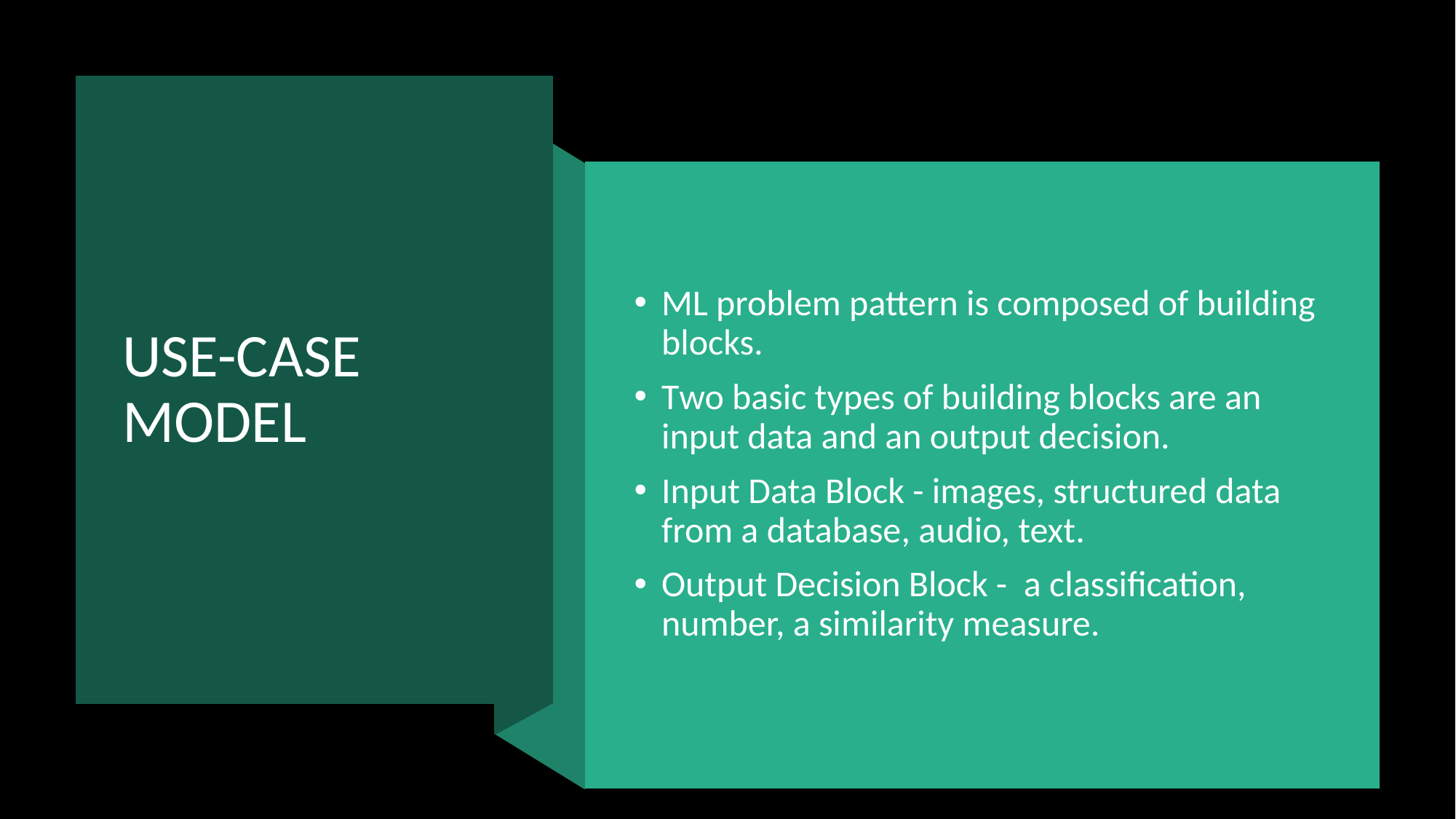

# USE-CASE MODEL

ML problem pattern is composed of building blocks.
Two basic types of building blocks are an input data and an output decision.
Input Data Block - images, structured data from a database, audio, text.
Output Decision Block -  a classification, number, a similarity measure.